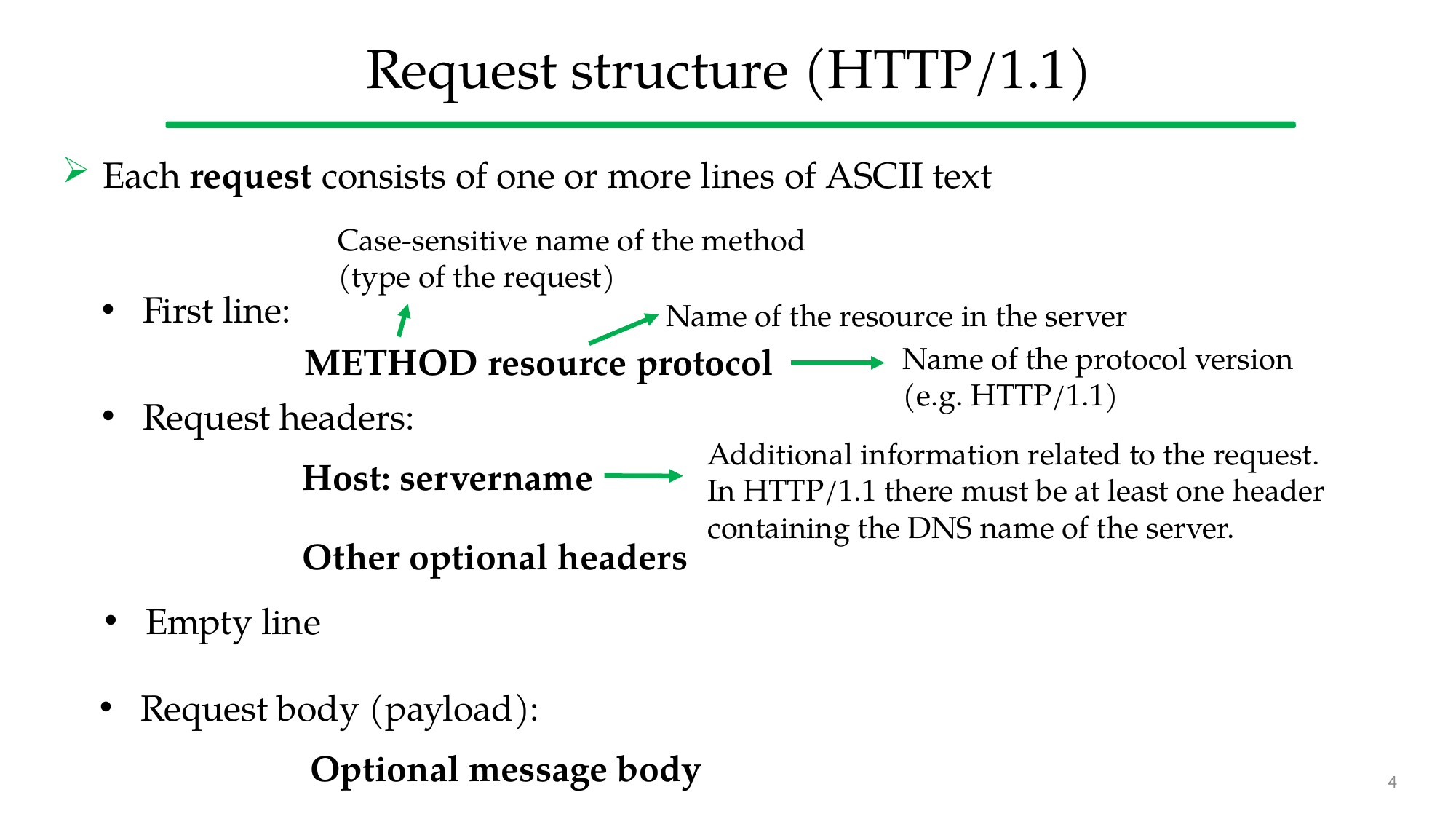

# Request structure (HTTP/1.1)
Each request consists of one or more lines of ASCII text
Case-sensitive name of the method (type of the request)
First line:
Name of the resource in the server
METHOD resource protocol
Name of the protocol version
(e.g. HTTP/1.1)
Request headers:
Additional information related to the request.
In HTTP/1.1 there must be at least one header containing the DNS name of the server.
Host: servername
Other optional headers
Empty line
Request body (payload):
Optional message body
4